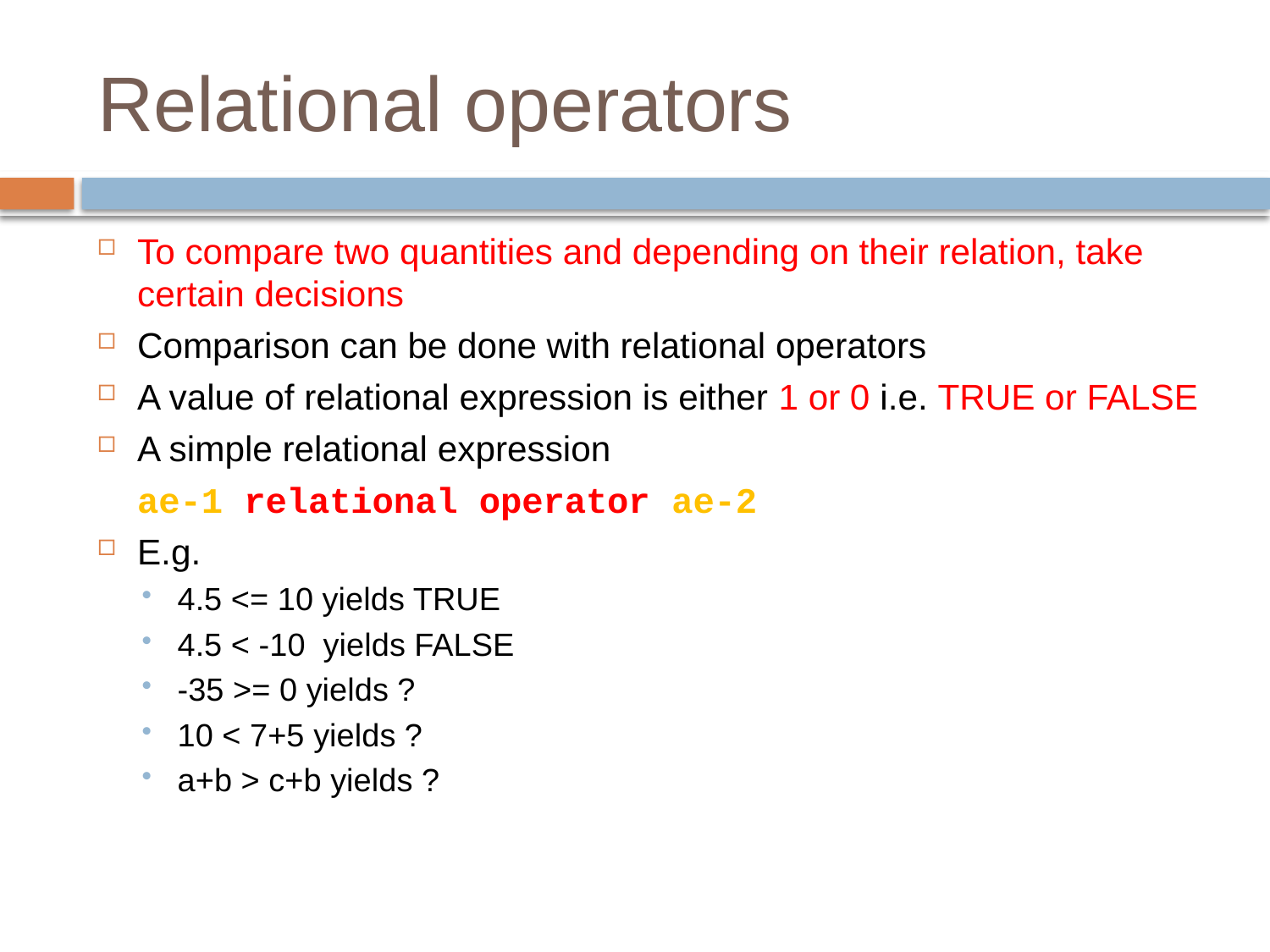

# Relational operators
To compare two quantities and depending on their relation, take certain decisions
Comparison can be done with relational operators
A value of relational expression is either 1 or 0 i.e. TRUE or FALSE
A simple relational expression
		ae-1 relational operator ae-2
E.g.
4.5 <= 10 yields TRUE
4.5 < -10  yields FALSE
-35 >= 0 yields ?
10 < 7+5 yields ?
a+b > c+b yields ?